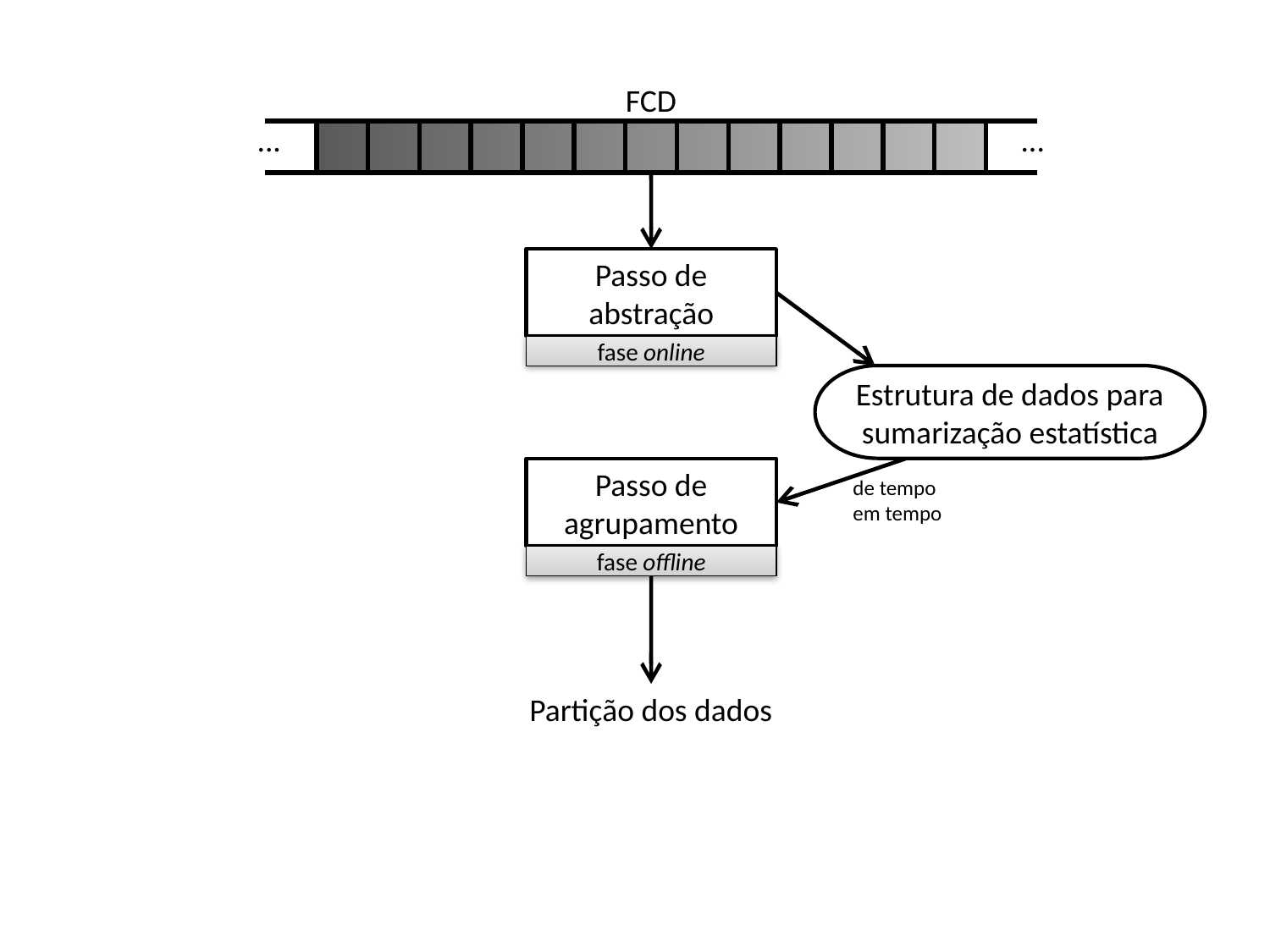

FCD
...
...
|  |  |  |  |  |  |  |  |  |  |  |  |  |  |  |
| --- | --- | --- | --- | --- | --- | --- | --- | --- | --- | --- | --- | --- | --- | --- |
|  |
| --- |
Passo de abstração
fase online
Estrutura de dados para sumarização estatística
Passo de agrupamento
fase offline
de tempo em tempo
Partição dos dados